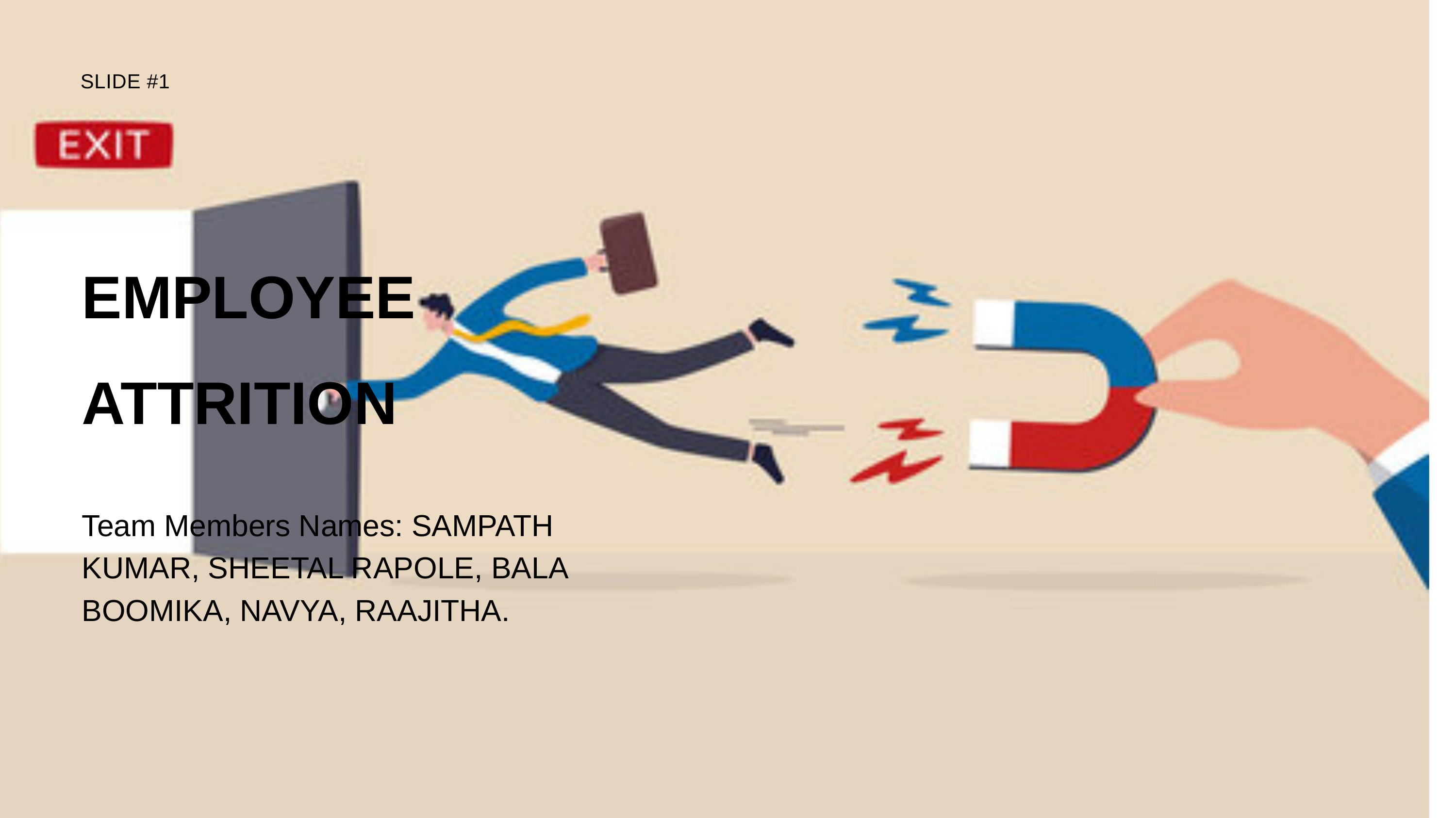

SLIDE #1
EMPLOYEE ATTRITION
Team Members Names: SAMPATH
KUMAR, SHEETAL RAPOLE, BALA
BOOMIKA, NAVYA, RAAJITHA.